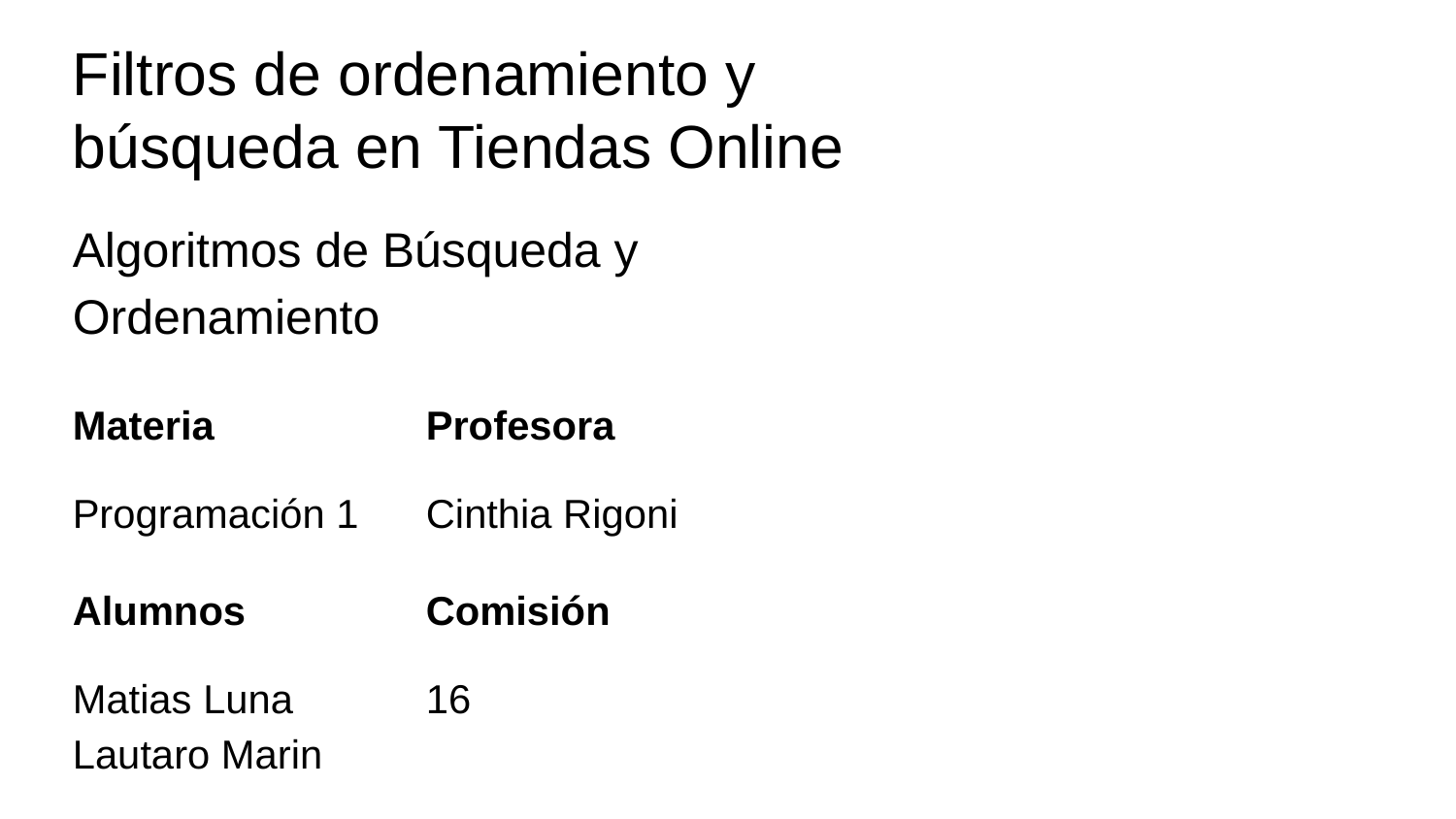

# Filtros de ordenamiento y búsqueda en Tiendas Online
Algoritmos de Búsqueda y Ordenamiento
Materia
Programación 1
Profesora
Cinthia Rigoni
Alumnos
Matias Luna
Lautaro Marin
Comisión
16